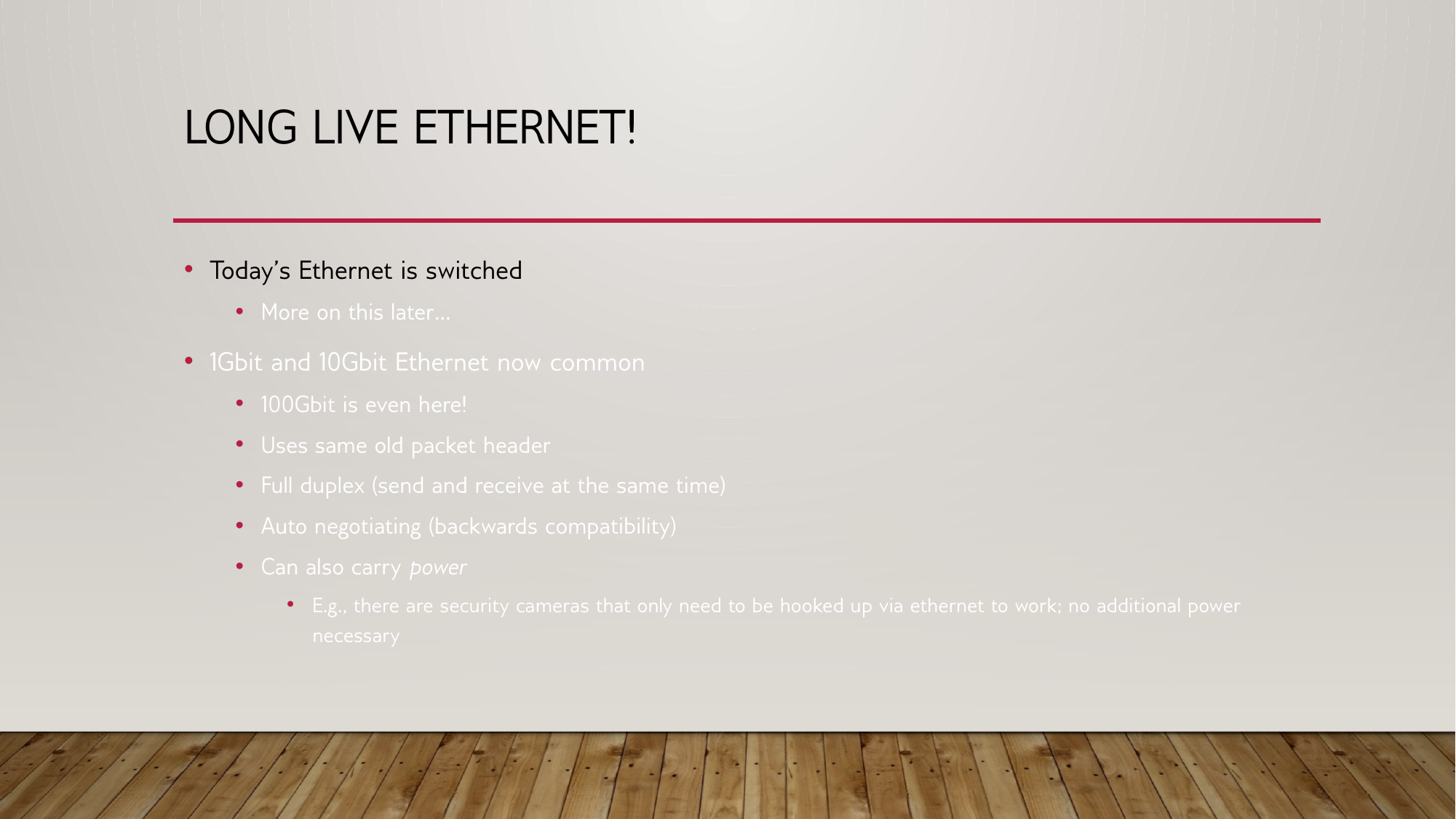

# Long Live Ethernet!
Today’s Ethernet is switched
More on this later…
1Gbit and 10Gbit Ethernet now common
100Gbit is even here!
Uses same old packet header
Full duplex (send and receive at the same time)
Auto negotiating (backwards compatibility)
Can also carry power
E.g., there are security cameras that only need to be hooked up via ethernet to work; no additional power necessary